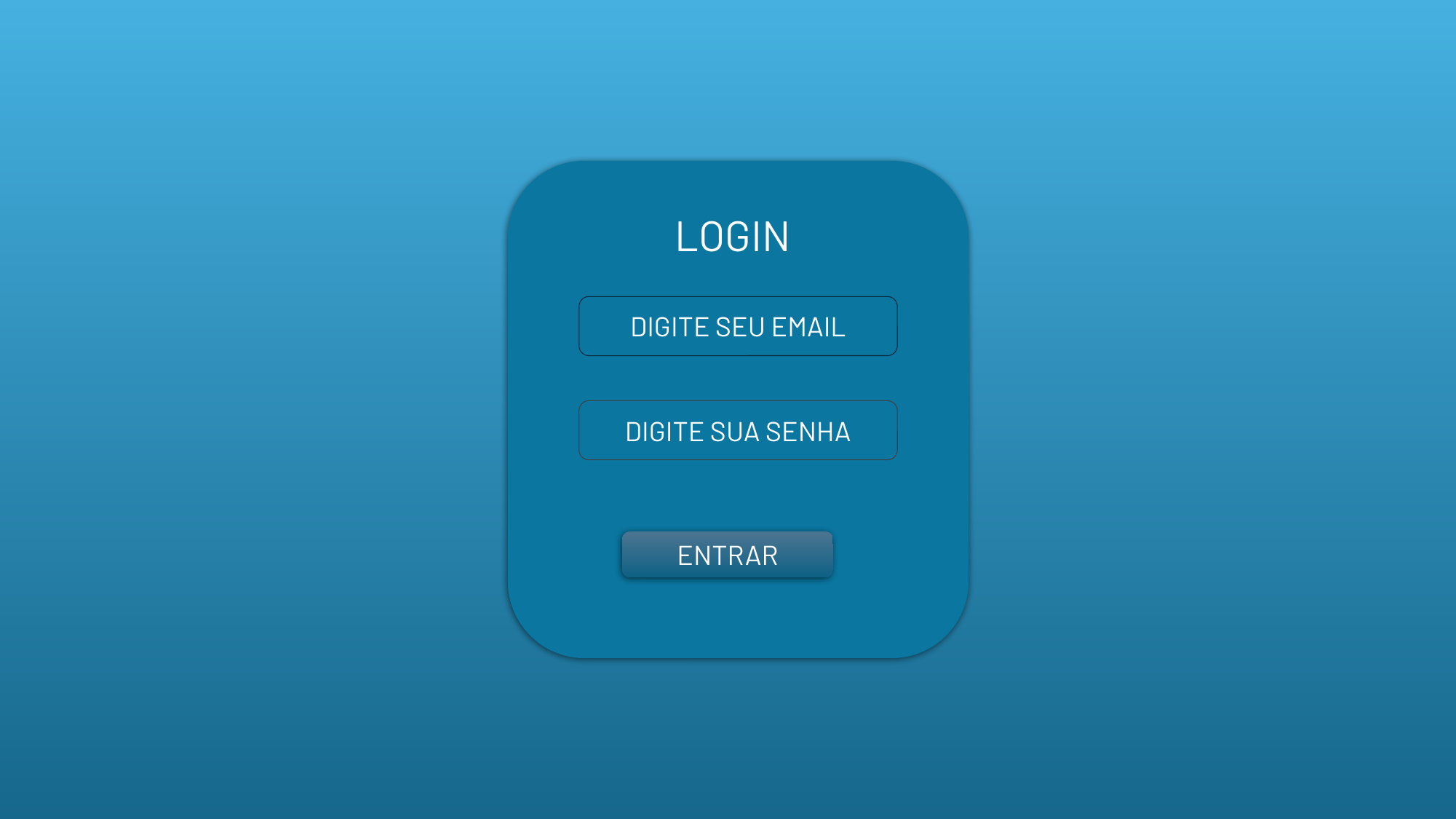

LOGIN
DIGITE SEU EMAIL
DIGITE SUA SENHA
ENTRAR